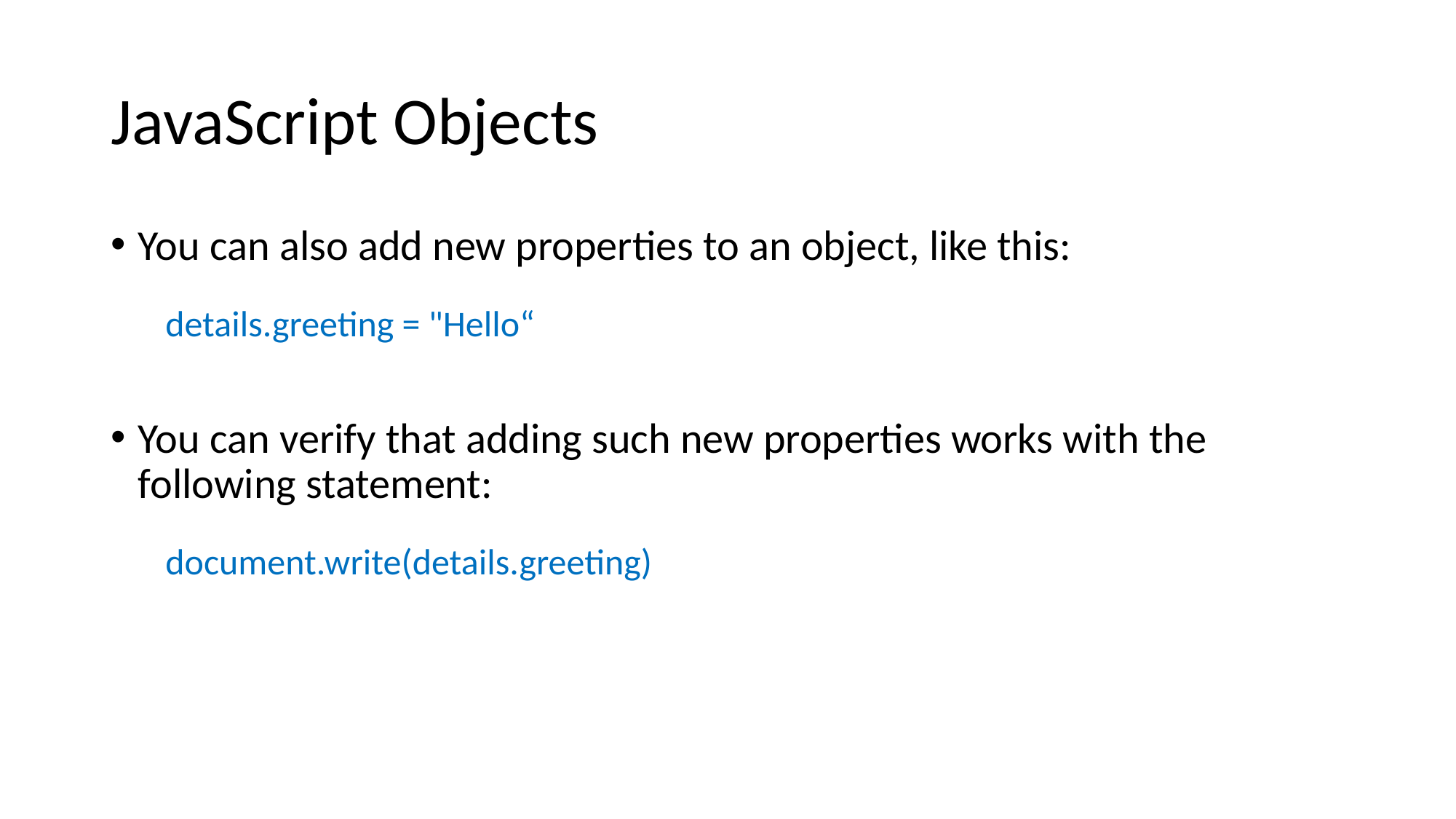

# JavaScript Objects
You can also add new properties to an object, like this:

details.greeting = "Hello“

You can verify that adding such new properties works with the following statement:

document.write(details.greeting)